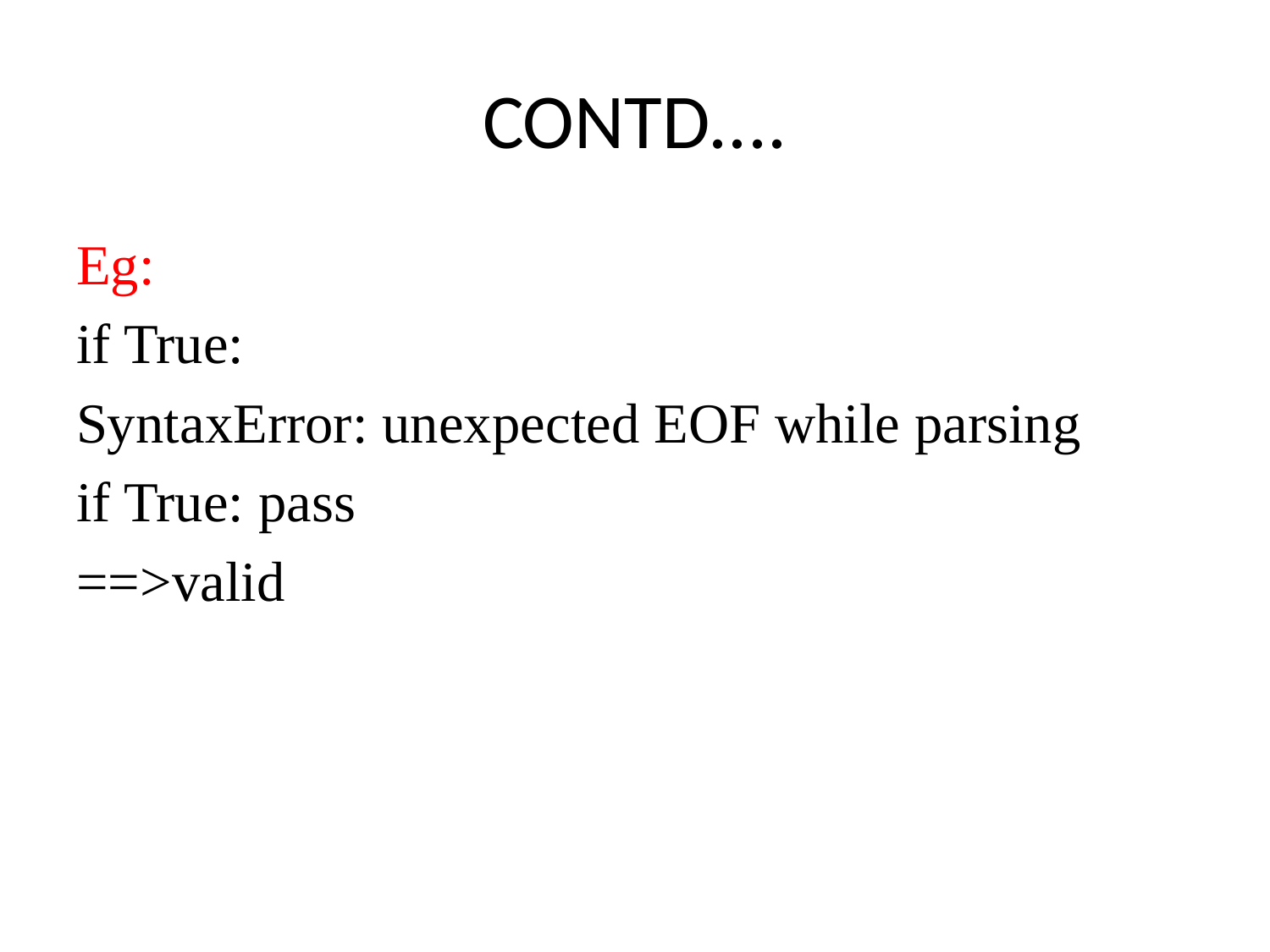

# CONTD....
Eg:
if True:
SyntaxError: unexpected EOF while parsing
if True: pass
==>valid